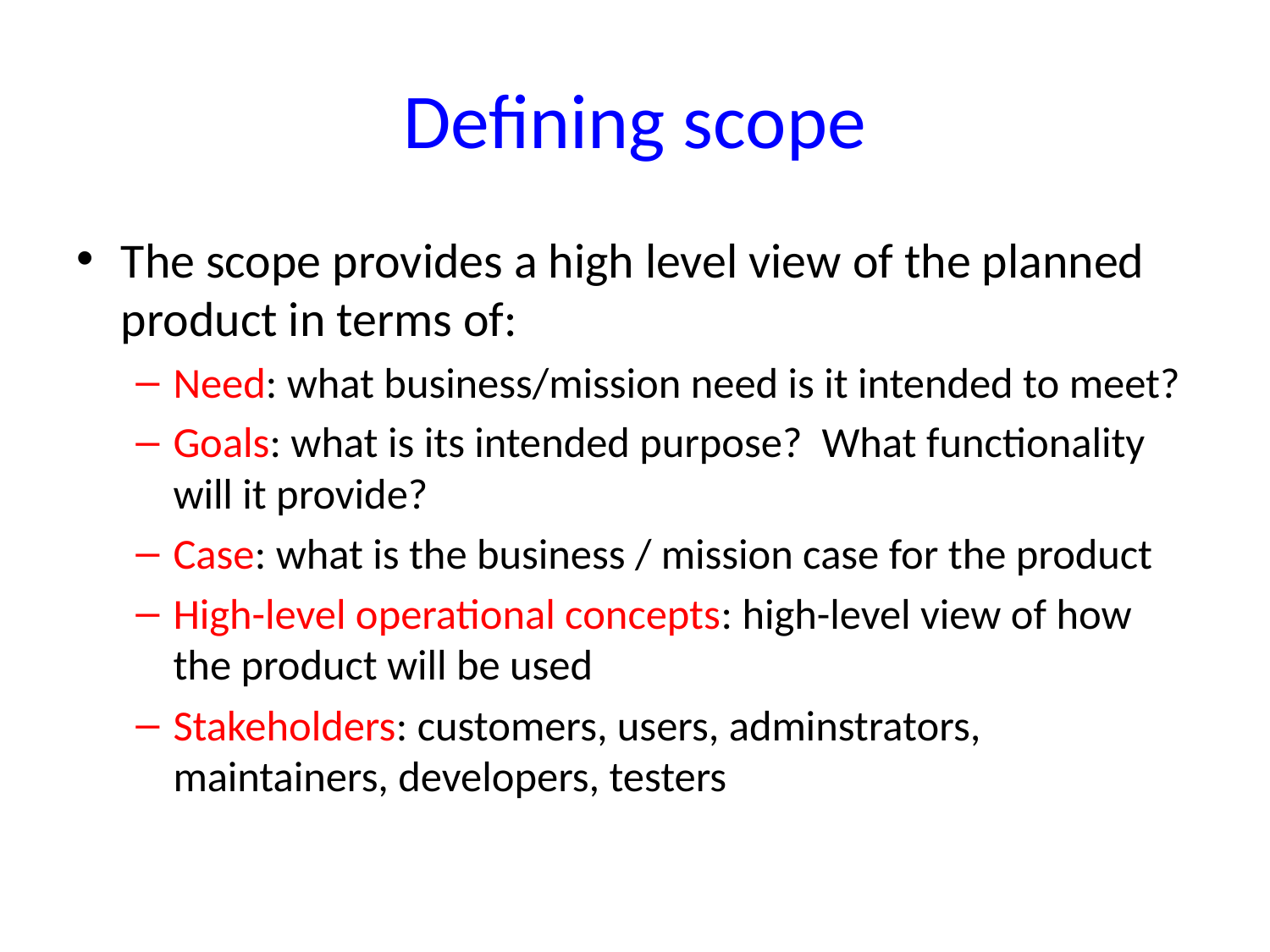

# Defining scope
The scope provides a high level view of the planned product in terms of:
Need: what business/mission need is it intended to meet?
Goals: what is its intended purpose?  What functionality will it provide?
Case: what is the business / mission case for the product
High-level operational concepts: high-level view of how the product will be used
Stakeholders: customers, users, adminstrators, maintainers, developers, testers